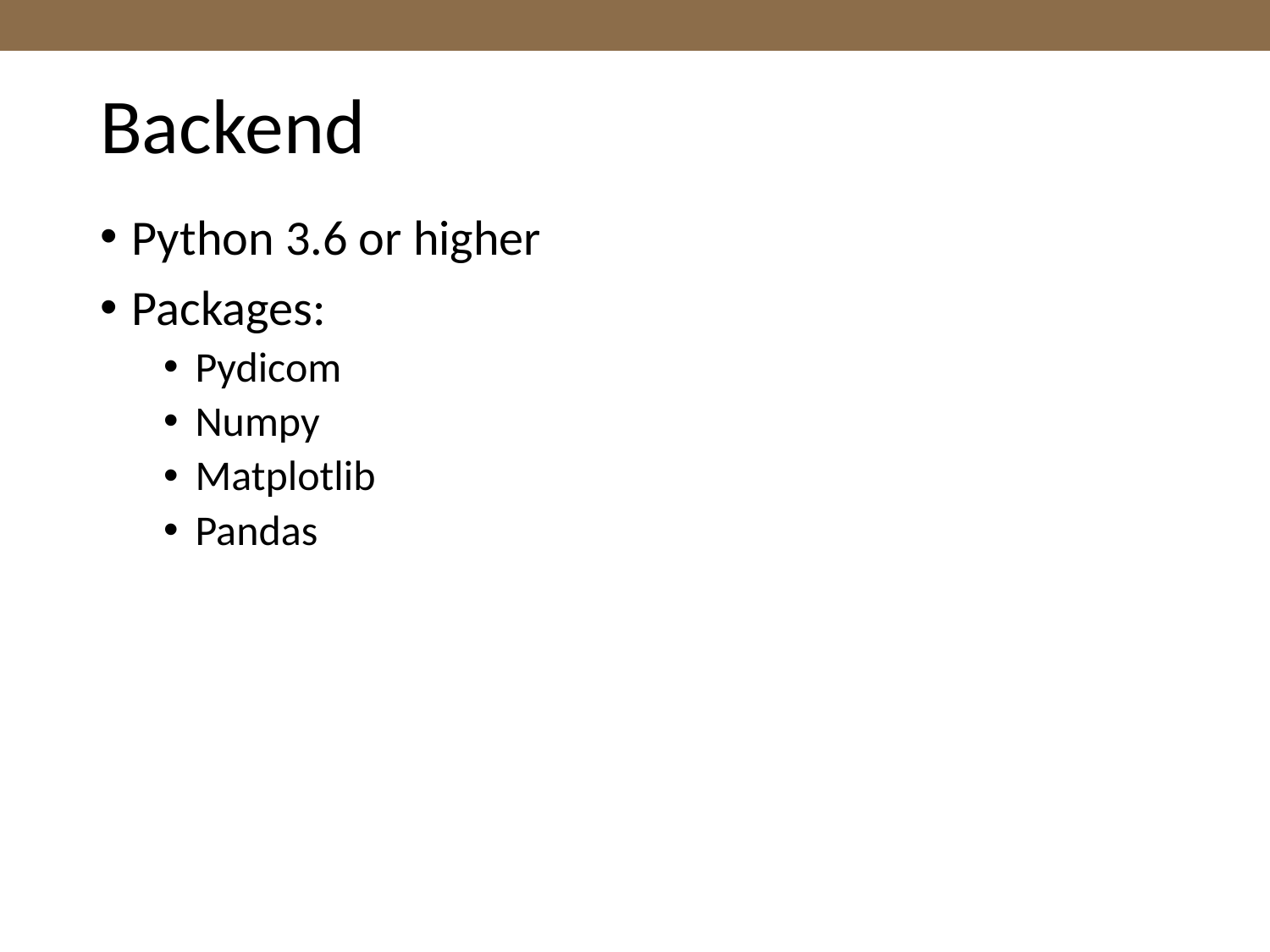

# Backend
Python 3.6 or higher
Packages:
Pydicom
Numpy
Matplotlib
Pandas